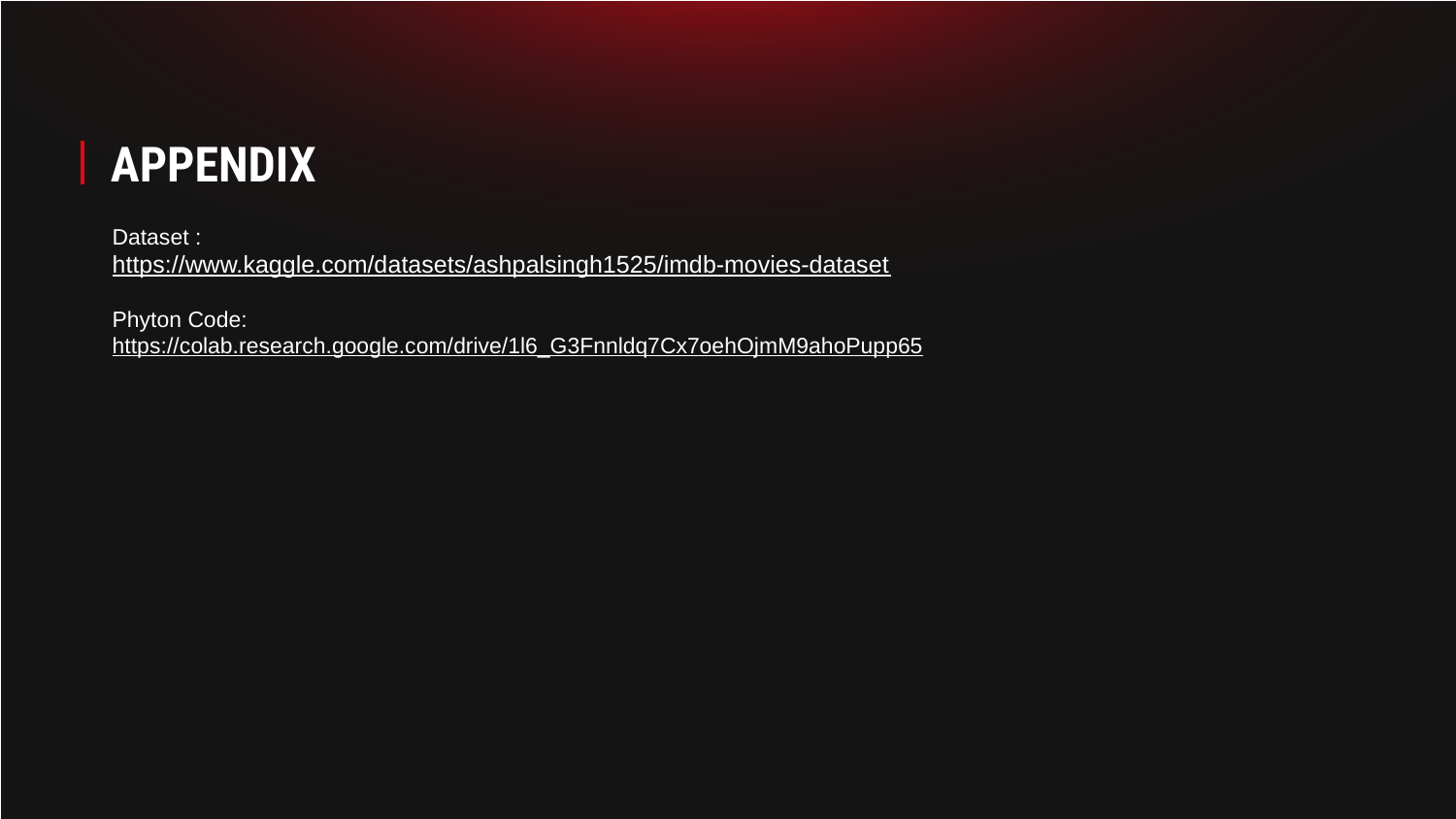

# APPENDIX
Dataset :
https://www.kaggle.com/datasets/ashpalsingh1525/imdb-movies-dataset

Phyton Code:
https://colab.research.google.com/drive/1l6_G3Fnnldq7Cx7oehOjmM9ahoPupp65